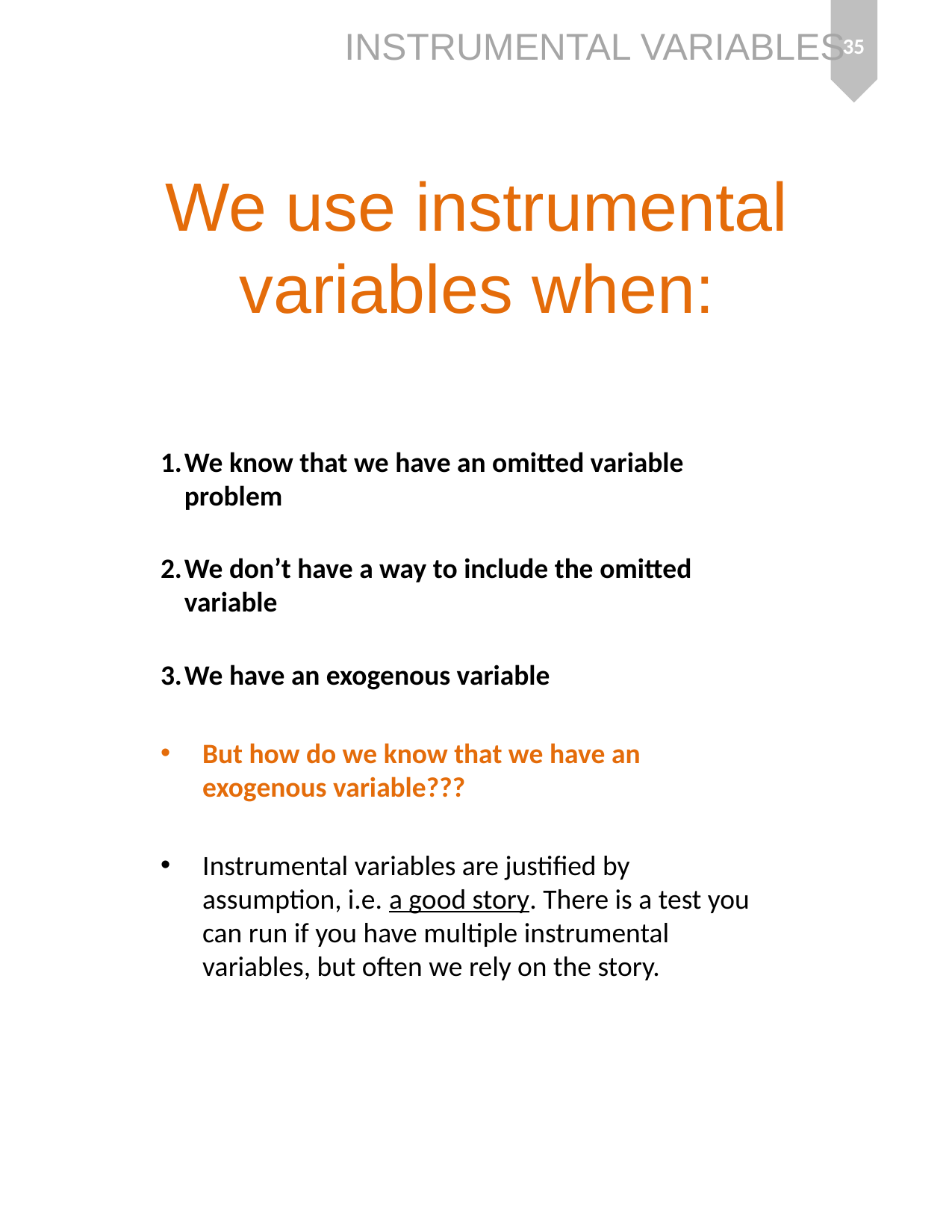

35
# We use instrumental variables when:
We know that we have an omitted variable problem
We don’t have a way to include the omitted variable
We have an exogenous variable

But how do we know that we have an exogenous variable???

Instrumental variables are justified by assumption, i.e. a good story. There is a test you can run if you have multiple instrumental variables, but often we rely on the story.